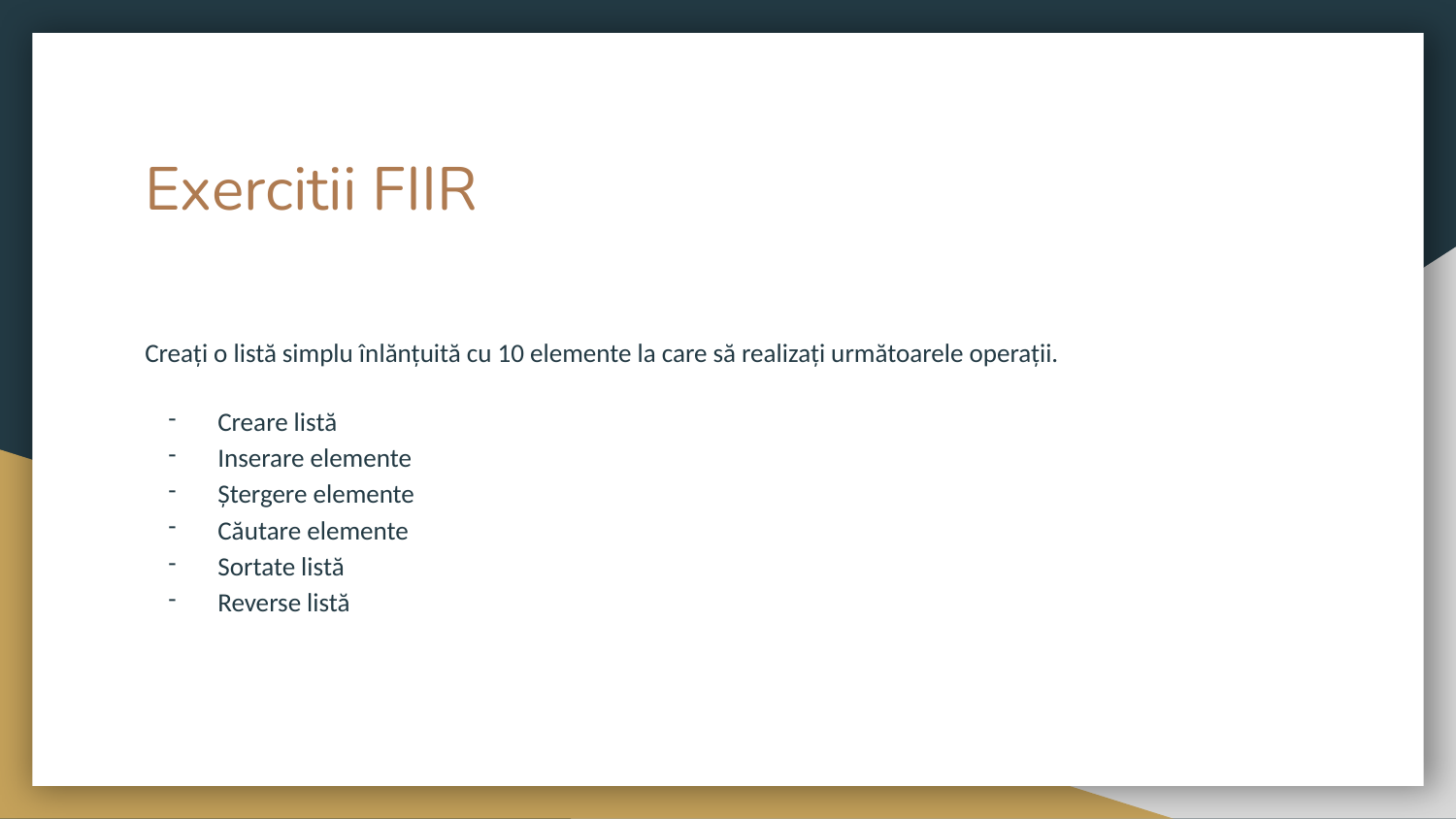

# Exercitii FIIR
Creați o listă simplu înlănțuită cu 10 elemente la care să realizați următoarele operații.
Creare listă
Inserare elemente
Ștergere elemente
Căutare elemente
Sortate listă
Reverse listă